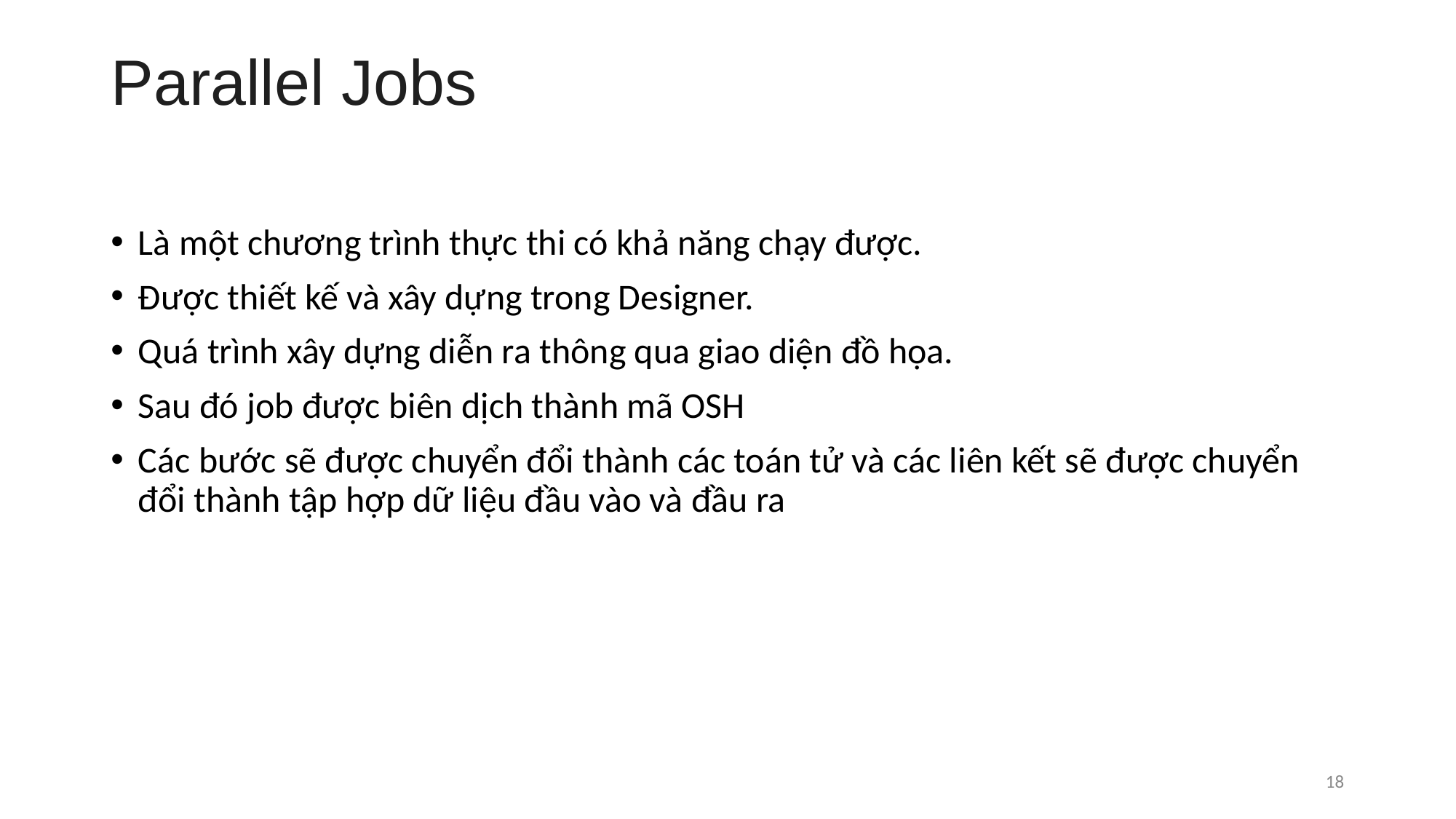

# Parallel Jobs
Là một chương trình thực thi có khả năng chạy được.
Được thiết kế và xây dựng trong Designer.
Quá trình xây dựng diễn ra thông qua giao diện đồ họa.
Sau đó job được biên dịch thành mã OSH
Các bước sẽ được chuyển đổi thành các toán tử và các liên kết sẽ được chuyển đổi thành tập hợp dữ liệu đầu vào và đầu ra
18